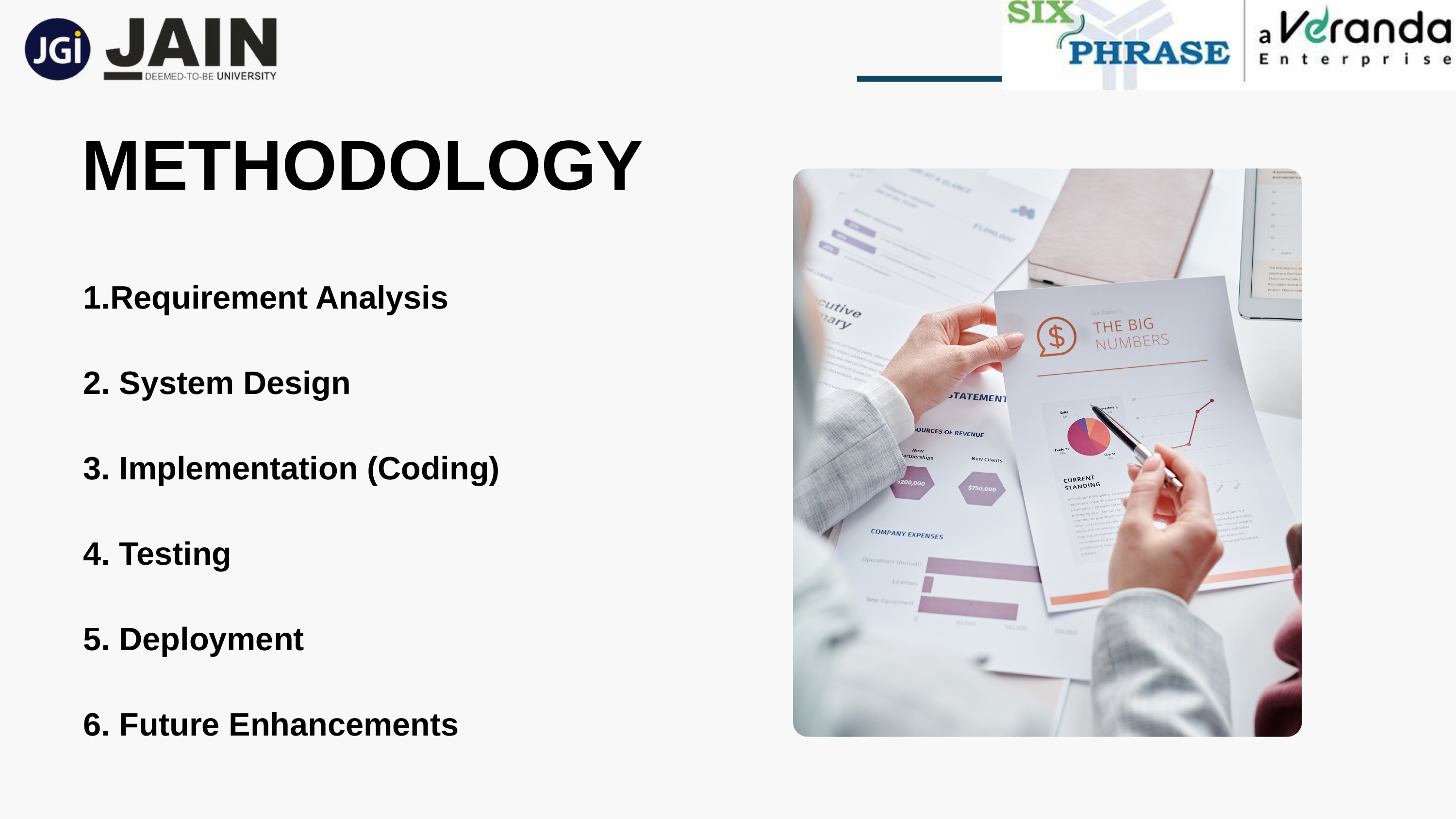

METHODOLOGY

1.Requirement Analysis

2. System Design

3. Implementation (Coding)

4. Testing

5. Deployment

6. Future Enhancements